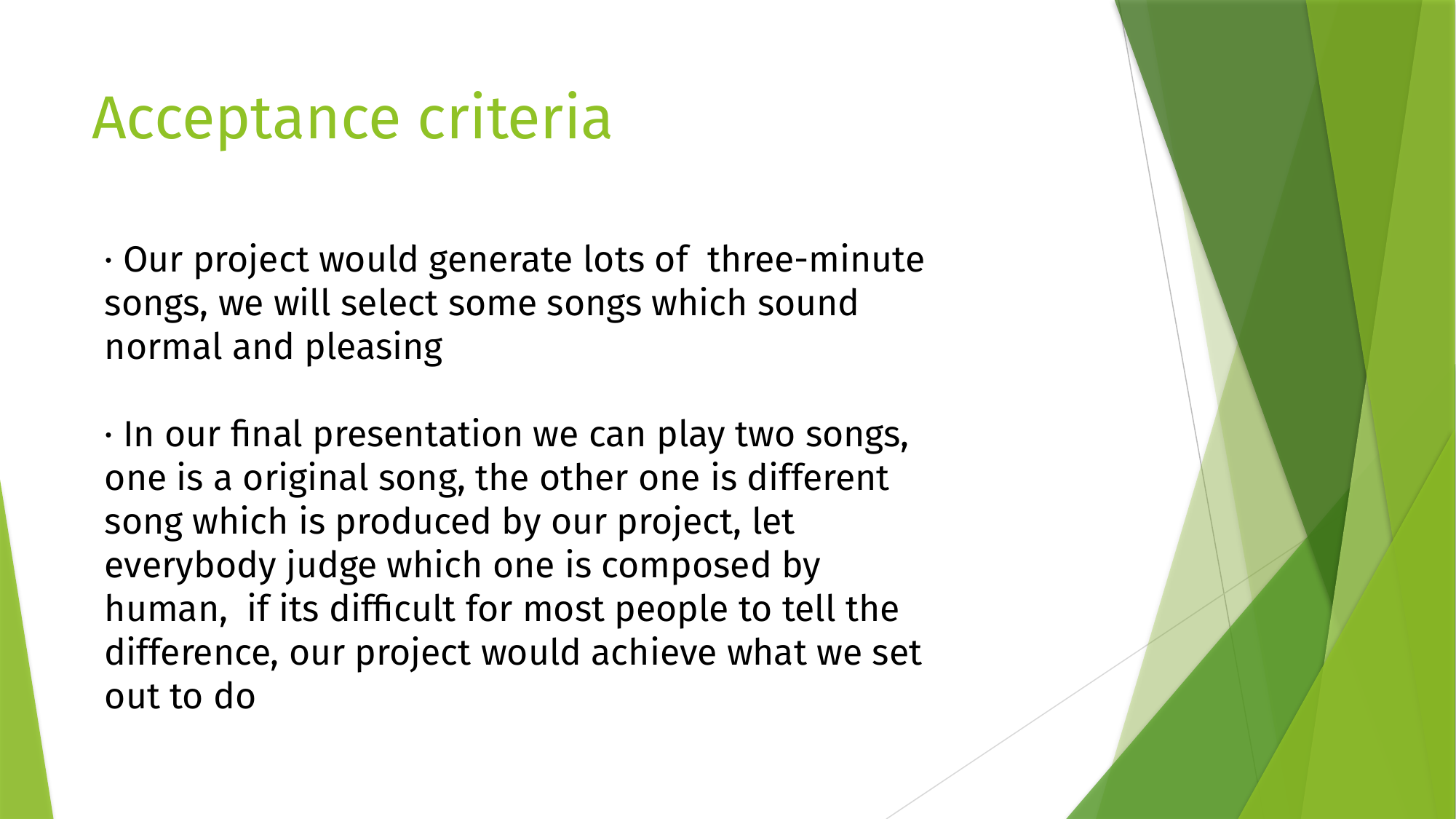

# Acceptance criteria
· Our project would generate lots of  three-minute songs, we will select some songs which sound normal and pleasing

· In our final presentation we can play two songs, one is a original song, the other one is different song which is produced by our project, let everybody judge which one is composed by human,  if its difficult for most people to tell the difference, our project would achieve what we set out to do